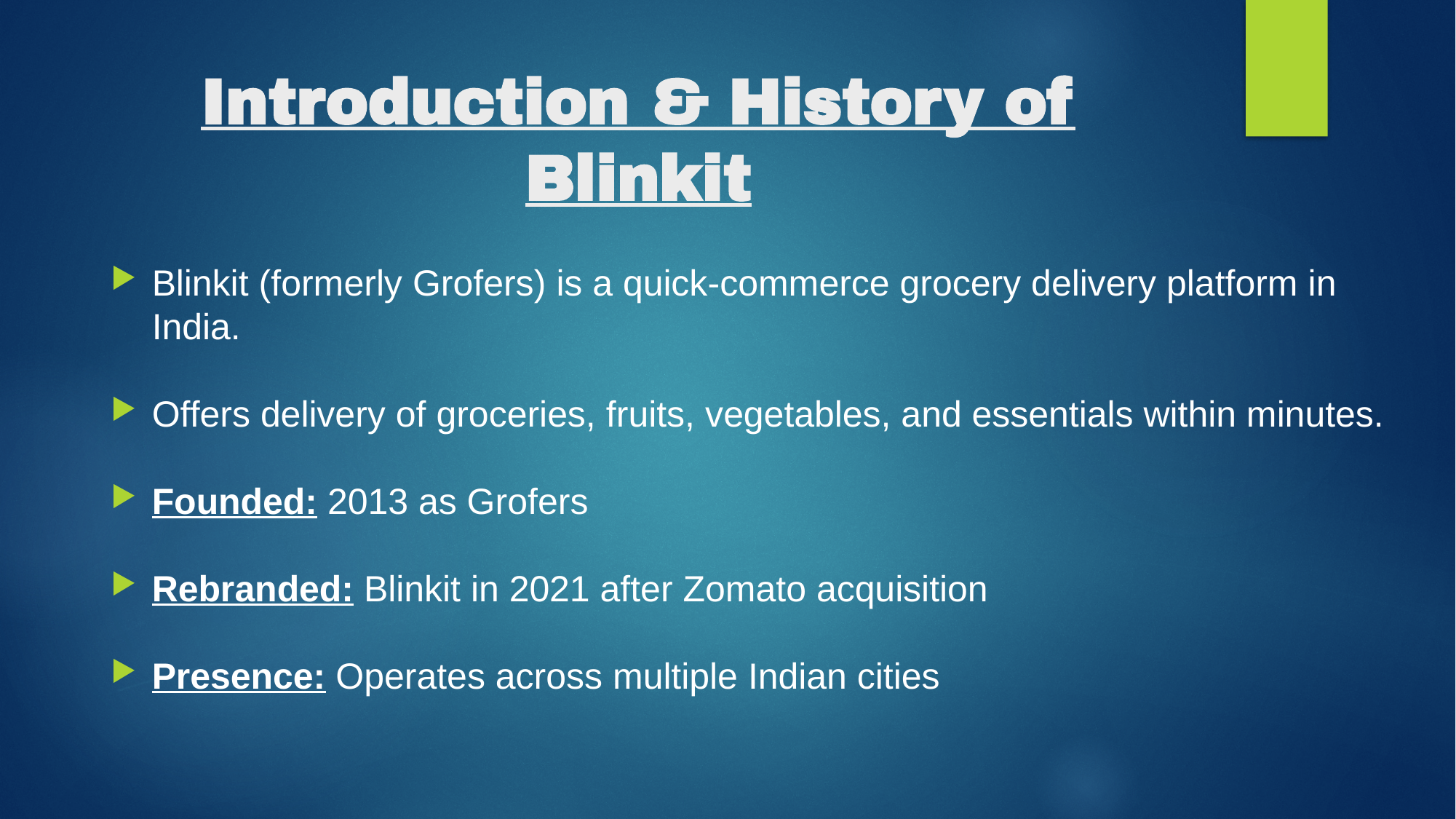

# Introduction & History of Blinkit
Blinkit (formerly Grofers) is a quick-commerce grocery delivery platform in India.

Offers delivery of groceries, fruits, vegetables, and essentials within minutes.

Founded: 2013 as Grofers

Rebranded: Blinkit in 2021 after Zomato acquisition

Presence: Operates across multiple Indian cities